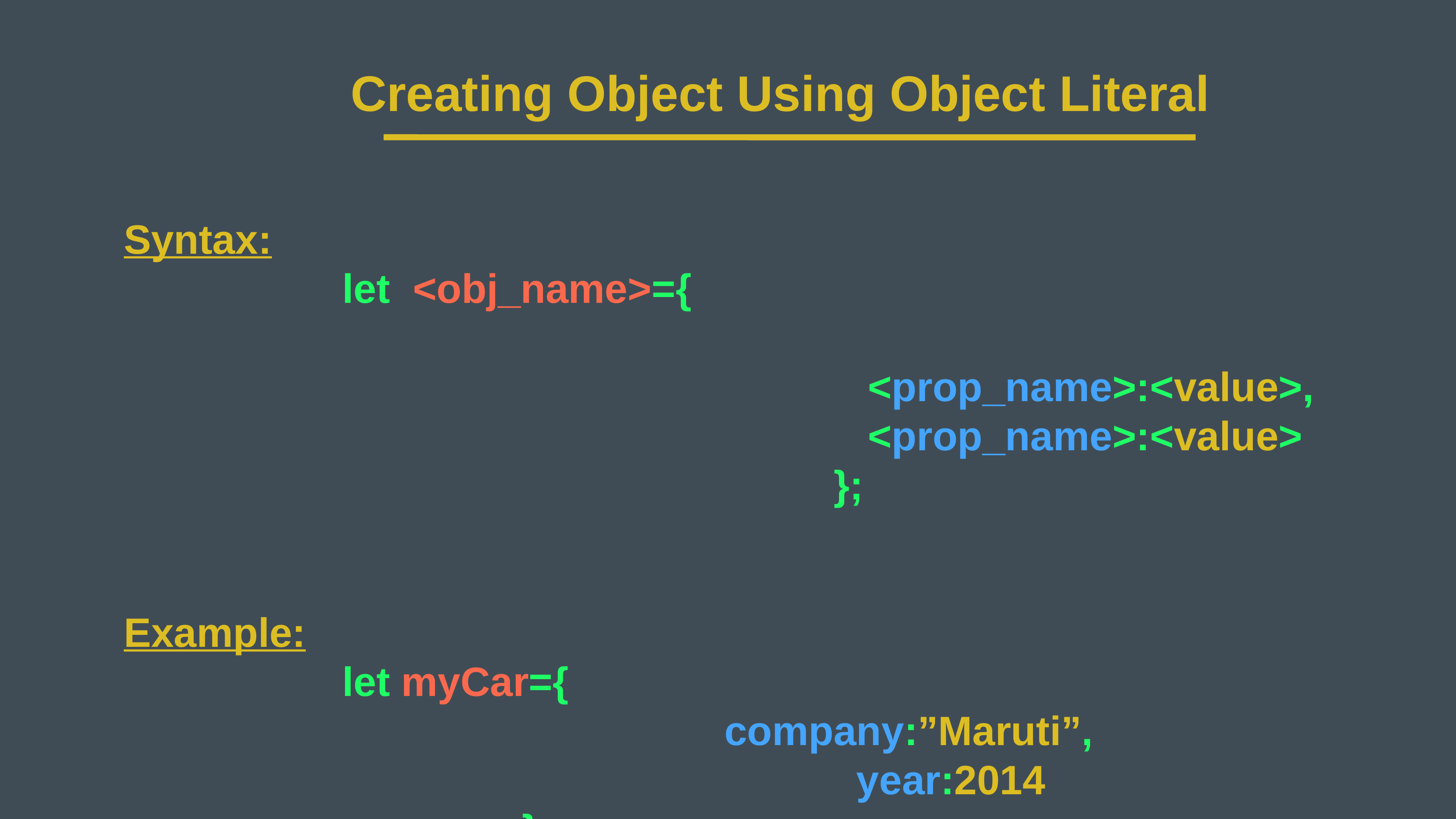

Creating Object Using Object Literal
Syntax:
				let  <obj_name>={
													   <prop_name>:<value>,
													   <prop_name>:<value>
													};

Example:
				let myCar={
											company:”Maruti”,
													  year:2014
                                   };